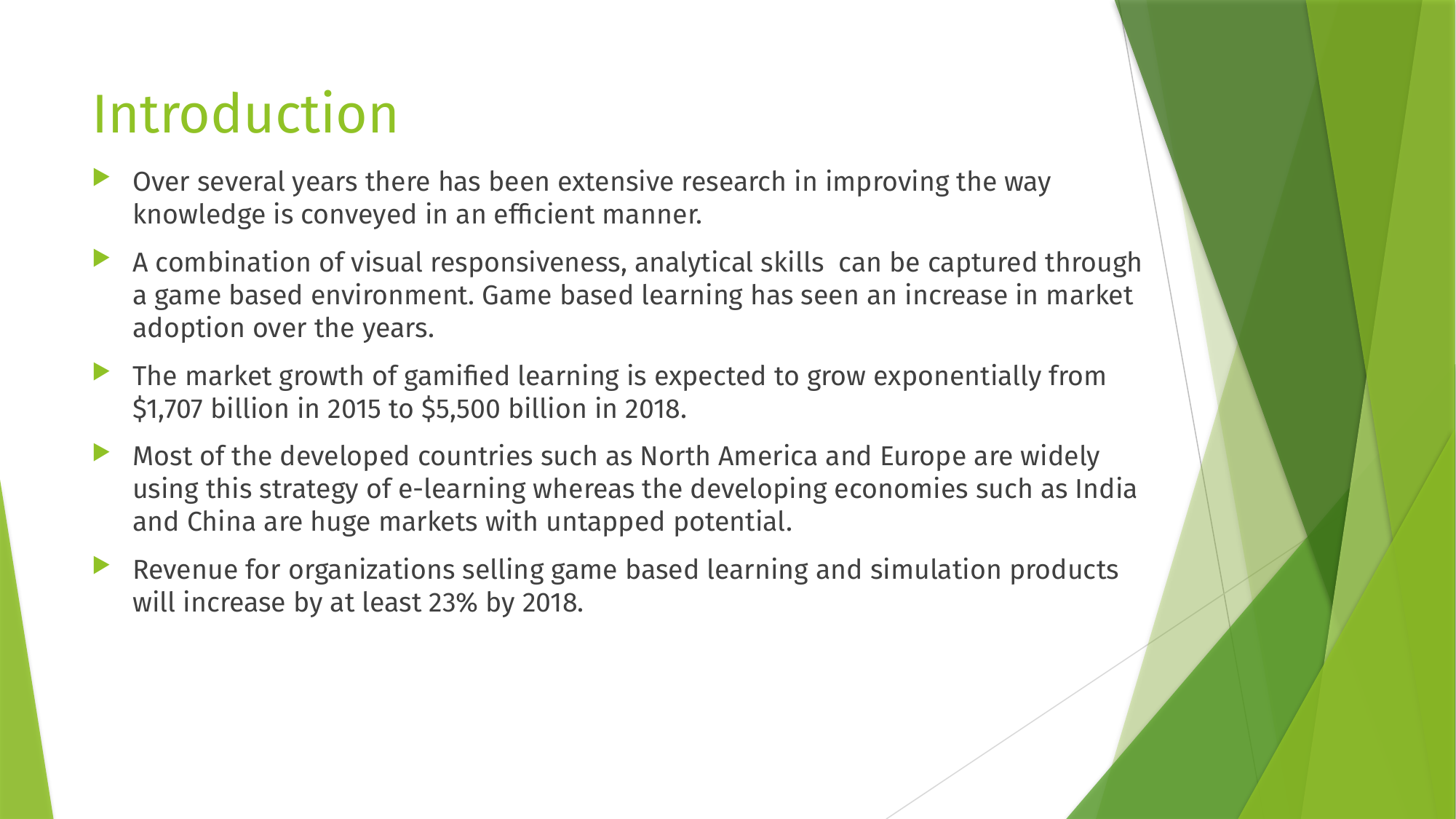

# Introduction
Over several years there has been extensive research in improving the way knowledge is conveyed in an efficient manner.
A combination of visual responsiveness, analytical skills  can be captured through a game based environment. Game based learning has seen an increase in market adoption over the years.
The market growth of gamified learning is expected to grow exponentially from $1,707 billion in 2015 to $5,500 billion in 2018.
Most of the developed countries such as North America and Europe are widely using this strategy of e-learning whereas the developing economies such as India and China are huge markets with untapped potential.
Revenue for organizations selling game based learning and simulation products will increase by at least 23% by 2018.